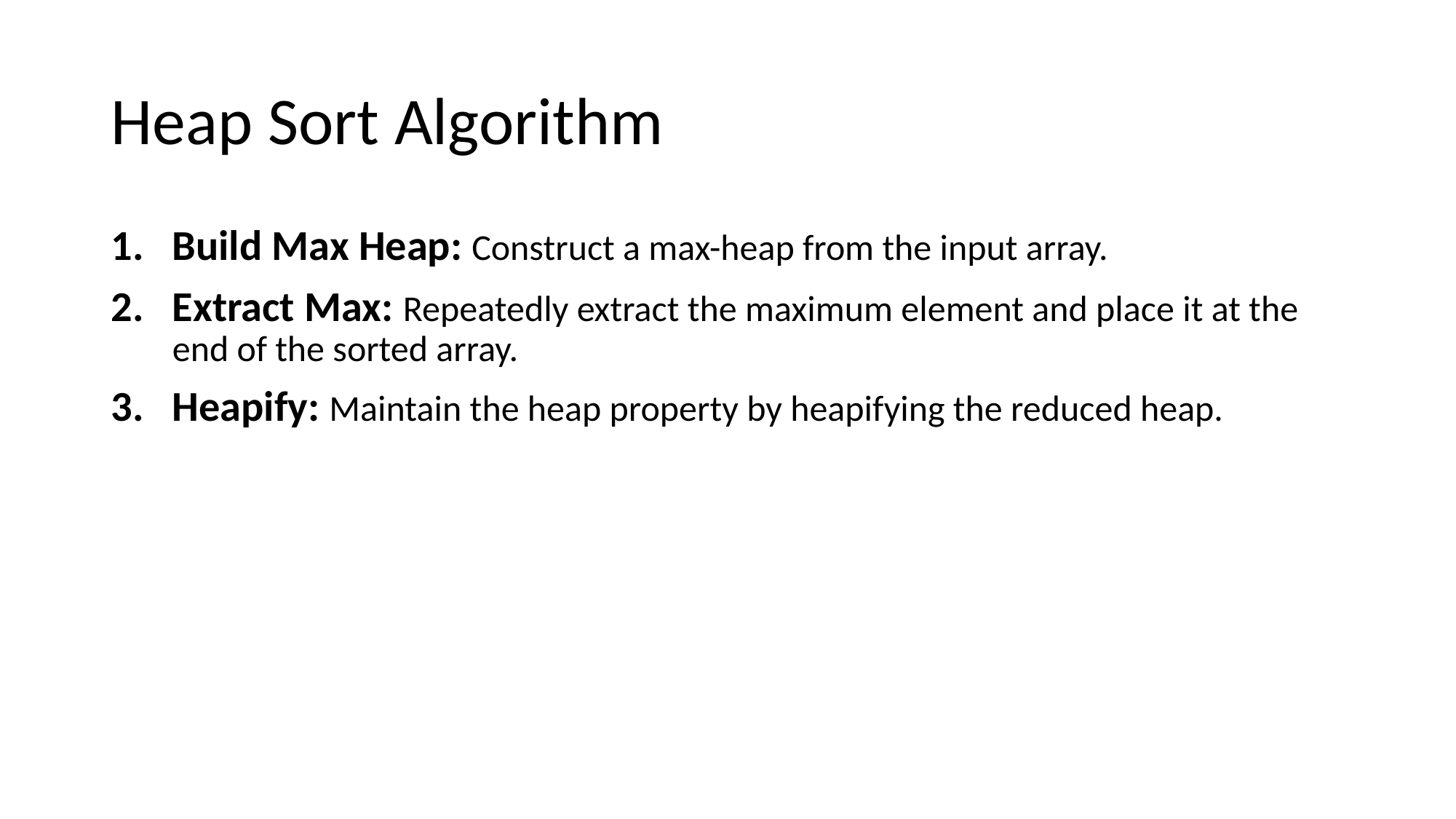

# Heap Sort Algorithm
Build Max Heap: Construct a max-heap from the input array.
Extract Max: Repeatedly extract the maximum element and place it at the end of the sorted array.
Heapify: Maintain the heap property by heapifying the reduced heap.